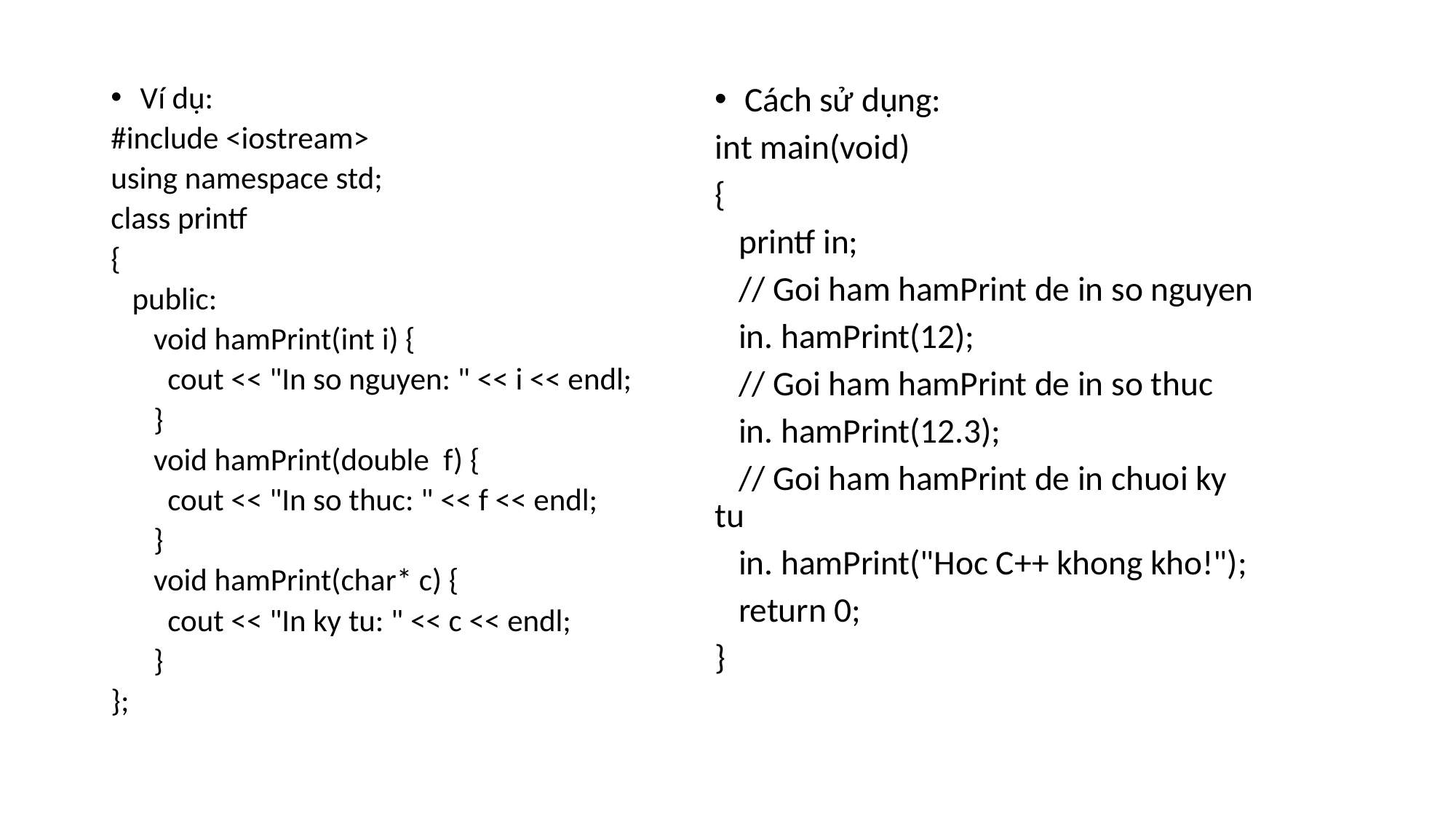

Ví dụ:
#include <iostream>
using namespace std;
class printf
{
   public:
      void hamPrint(int i) {
        cout << "In so nguyen: " << i << endl;
      }
      void hamPrint(double  f) {
        cout << "In so thuc: " << f << endl;
      }
      void hamPrint(char* c) {
        cout << "In ky tu: " << c << endl;
      }
};

Cách sử dụng:
int main(void)
{
   printf in;
   // Goi ham hamPrint de in so nguyen
   in. hamPrint(12);
   // Goi ham hamPrint de in so thuc
   in. hamPrint(12.3);
   // Goi ham hamPrint de in chuoi ky tu
   in. hamPrint("Hoc C++ khong kho!");
   return 0;
}